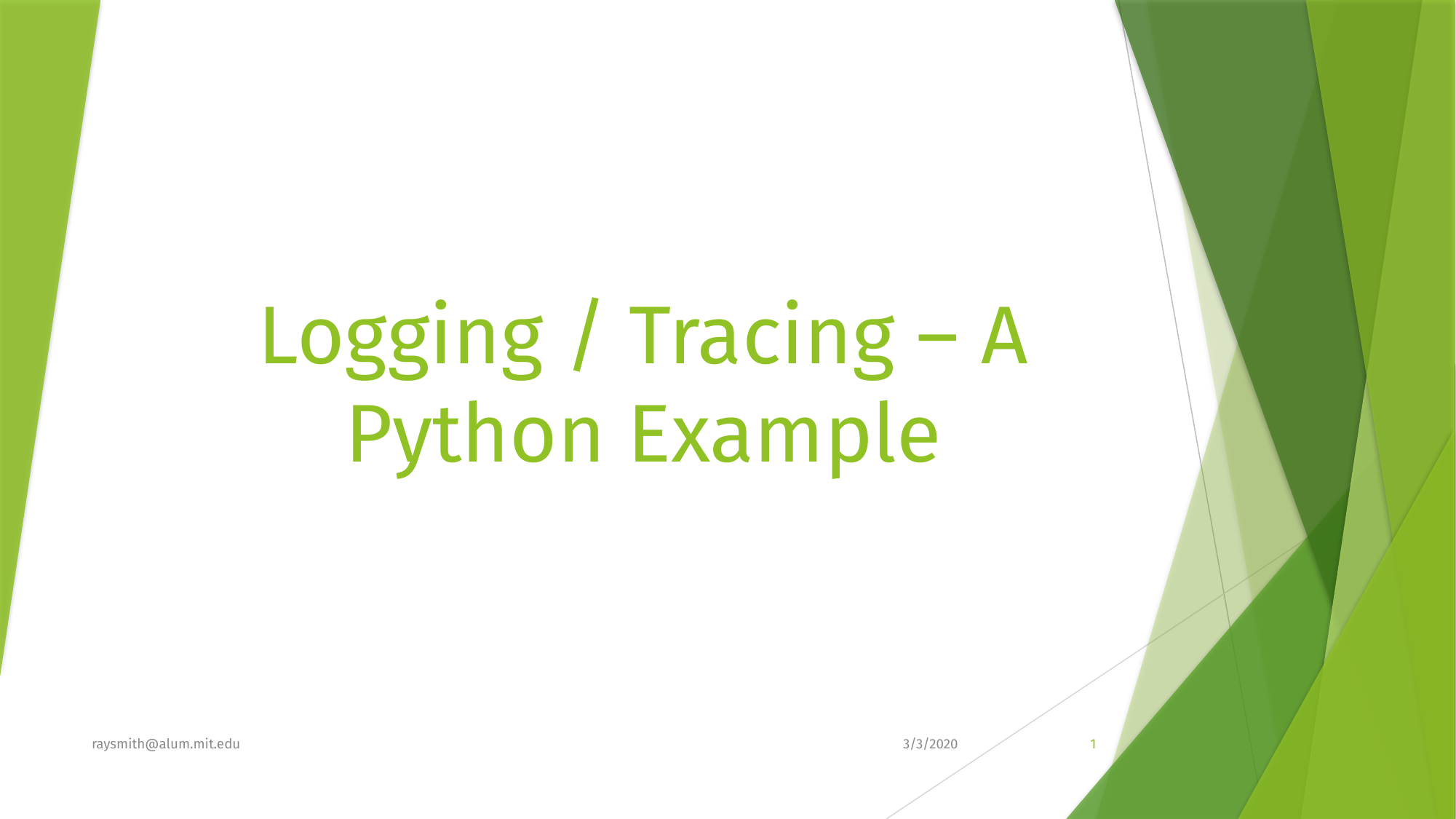

# Logging / Tracing – A Python Example
raysmith@alum.mit.edu
3/3/2020
1